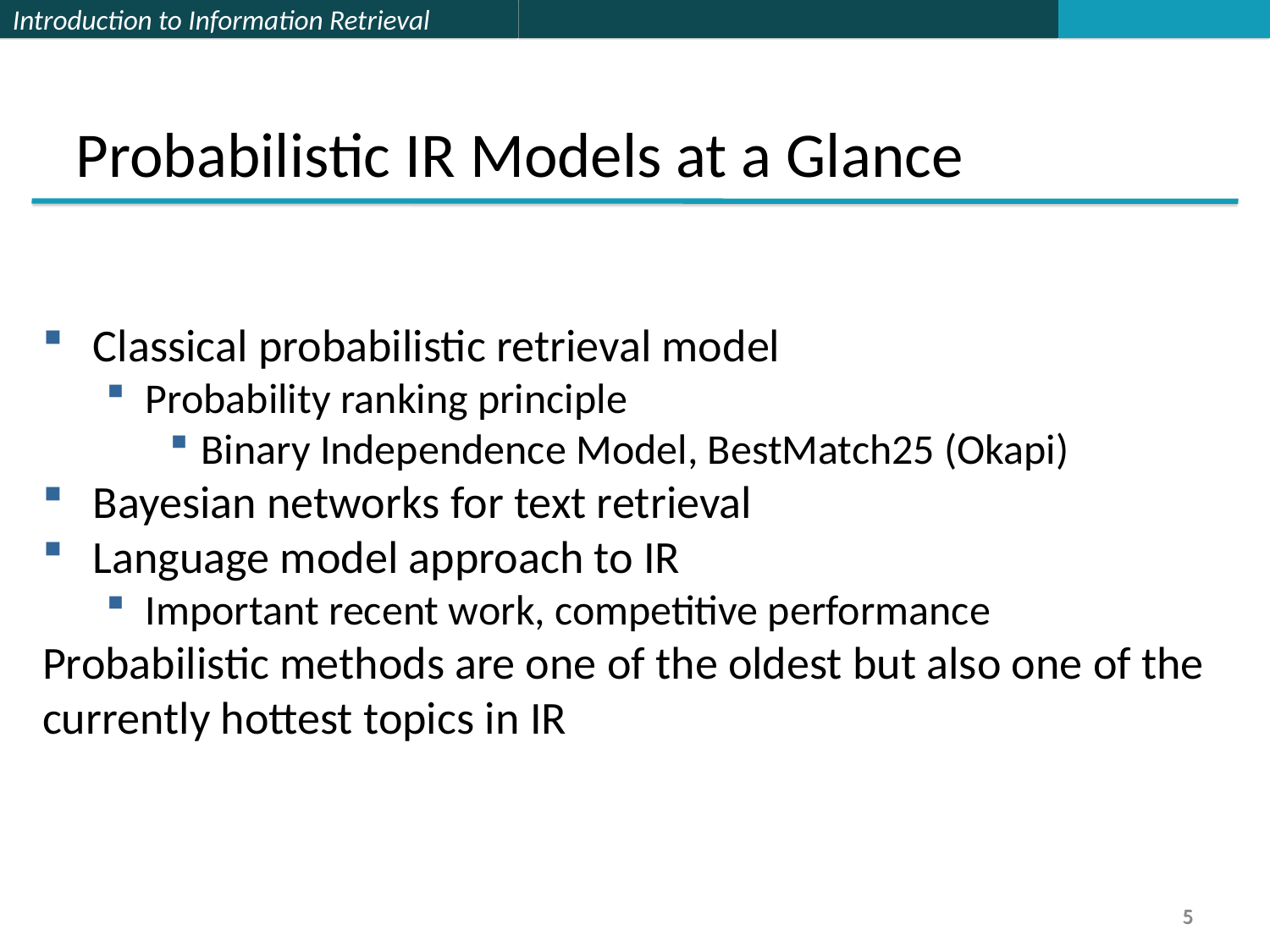

Probabilistic IR Models at a Glance

  Classical probabilistic retrieval model
Probability ranking principle
Binary Independence Model, BestMatch25 (Okapi)
  Bayesian networks for text retrieval
  Language model approach to IR
Important recent work, competitive performance
Probabilistic methods are one of the oldest but also one of the
currently hottest topics in IR
5
5